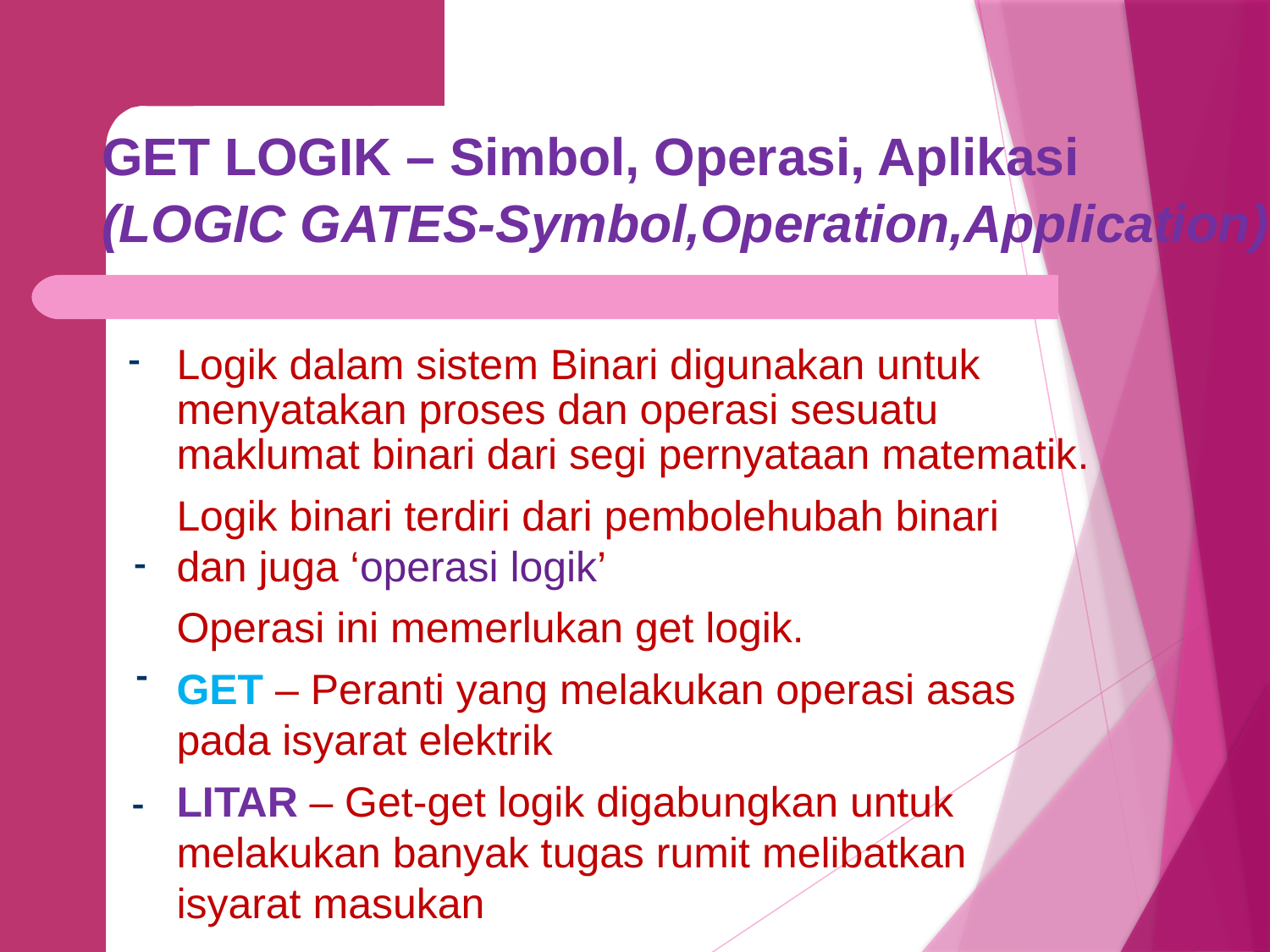

GET LOGIK – Simbol, Operasi, Aplikasi
(LOGIC GATES-Symbol,Operation,Application)

Logik dalam sistem Binari digunakan untuk menyatakan proses dan operasi sesuatu maklumat binari dari segi pernyataan matematik.
Logik binari terdiri dari pembolehubah binari dan juga ‘operasi logik’
Operasi ini memerlukan get logik.
GET – Peranti yang melakukan operasi asas pada isyarat elektrik
LITAR – Get-get logik digabungkan untuk melakukan banyak tugas rumit melibatkan isyarat masukan
−
−
−
−